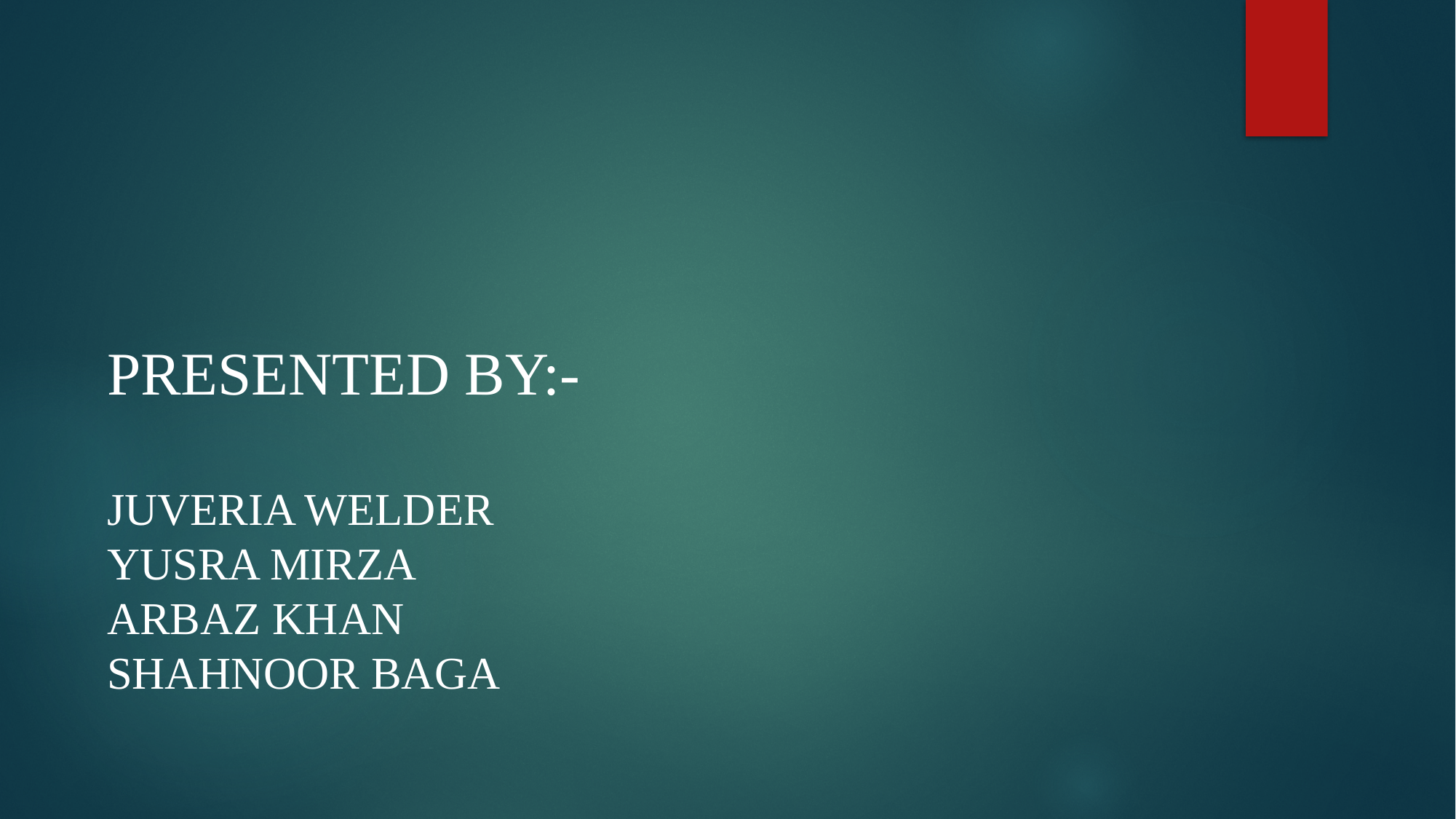

PRESENTED BY:-

JUVERIA WELDER
YUSRA MIRZA
ARBAZ KHAN
SHAHNOOR BAGA